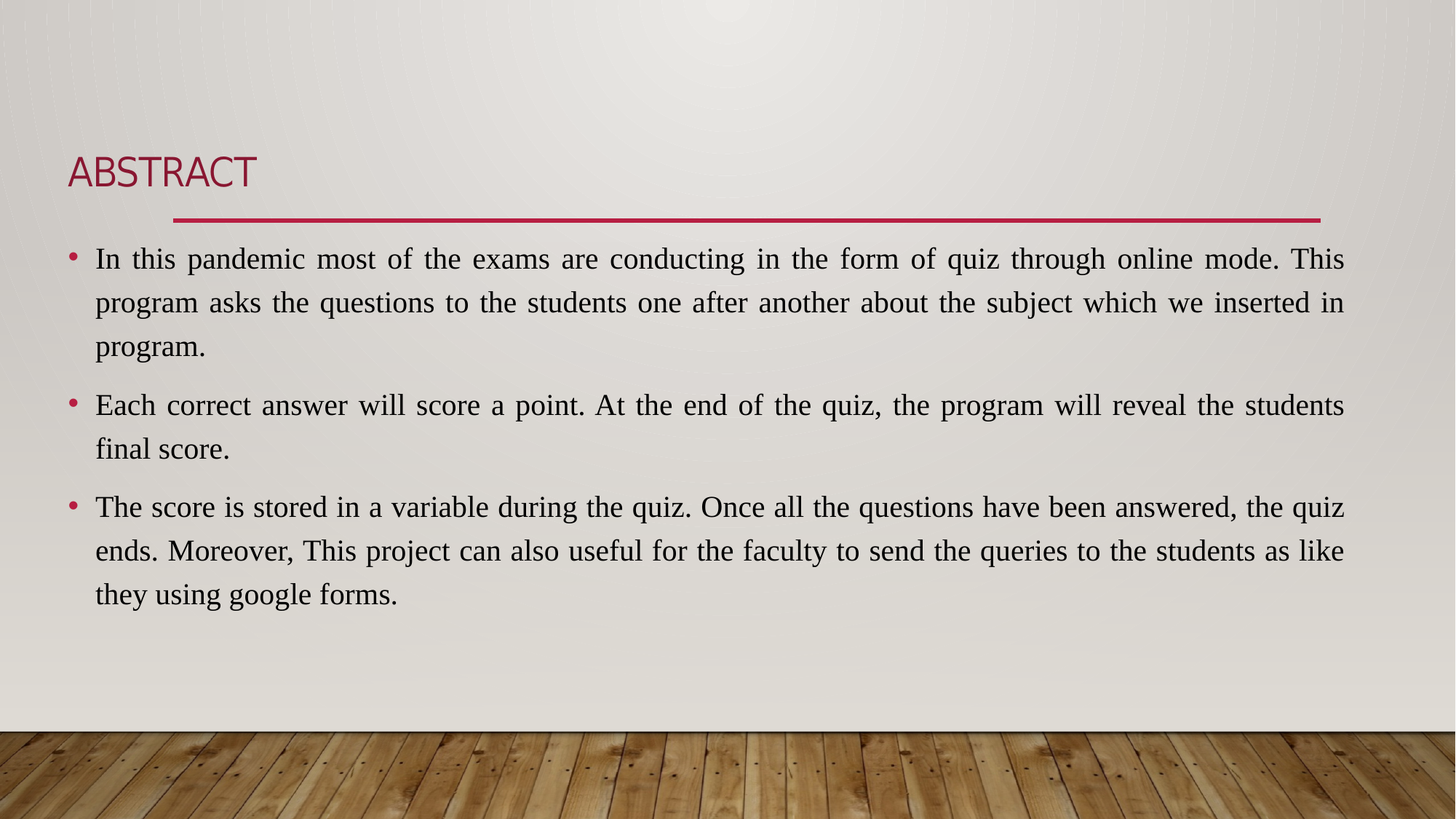

# ABSTRACT
In this pandemic most of the exams are conducting in the form of quiz through online mode. This program asks the questions to the students one after another about the subject which we inserted in program.
Each correct answer will score a point. At the end of the quiz, the program will reveal the students final score.
The score is stored in a variable during the quiz. Once all the questions have been answered, the quiz ends. Moreover, This project can also useful for the faculty to send the queries to the students as like they using google forms.